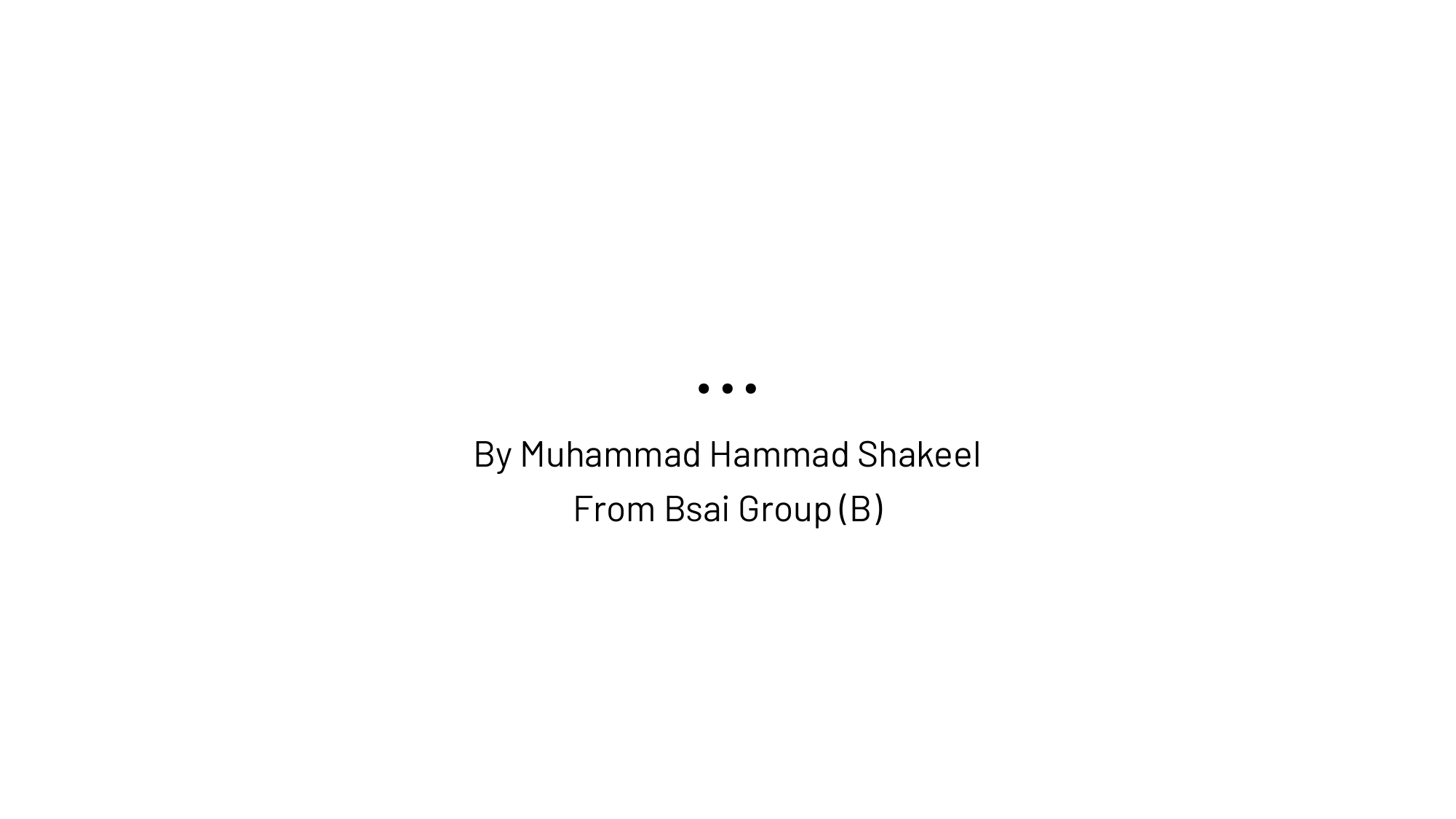

# …
By Muhammad Hammad Shakeel
From Bsai Group (B)